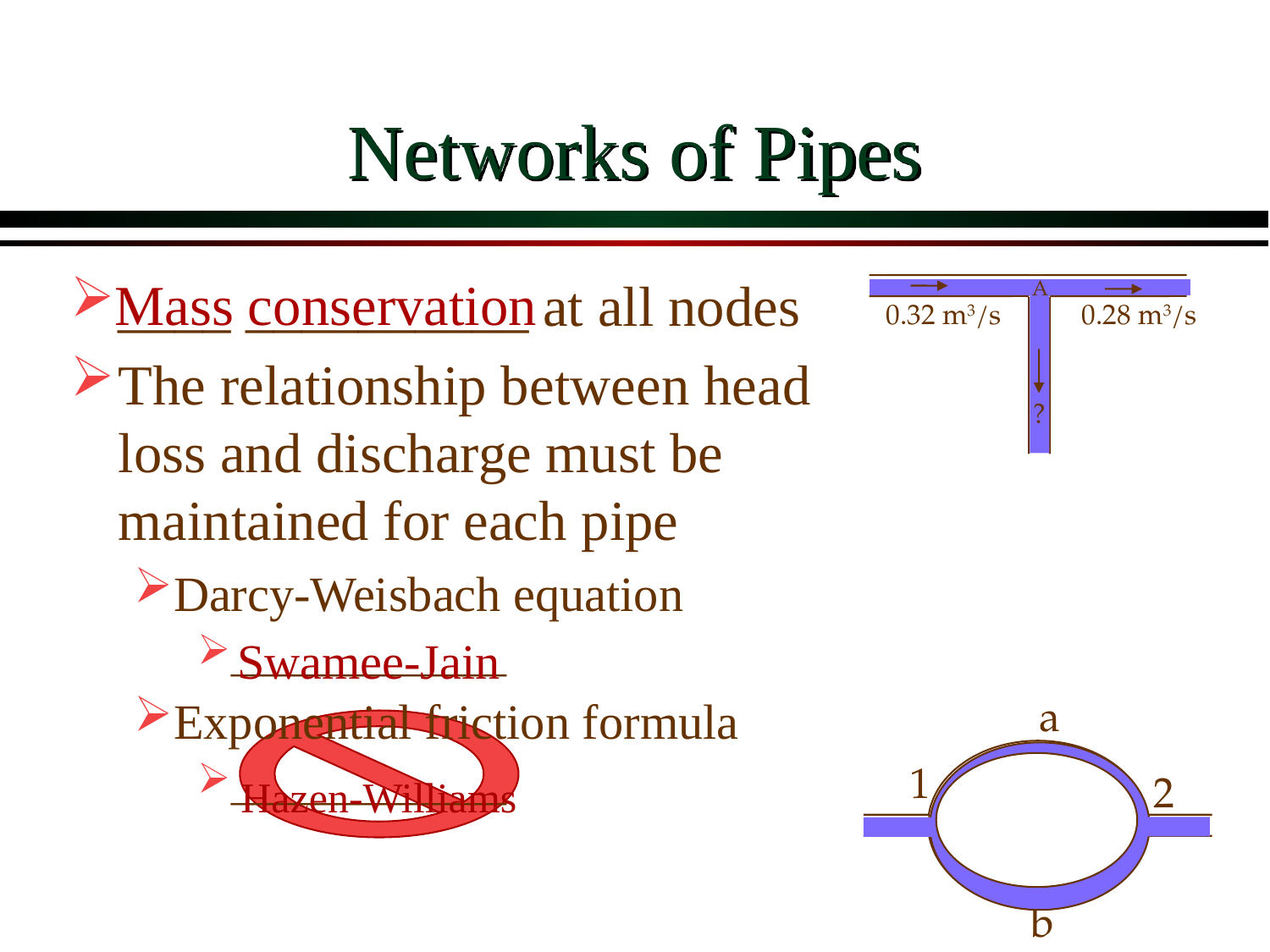

# Networks of Pipes
Mass conservation
____ __________ at all nodes
The relationship between head loss and discharge must be maintained for each pipe
Darcy-Weisbach equation
_____________
Exponential friction formula
_____________

A

0.32 m3/s
0.28 m3/s

?
Swamee-Jain
a

1
2

Hazen-Williams
b